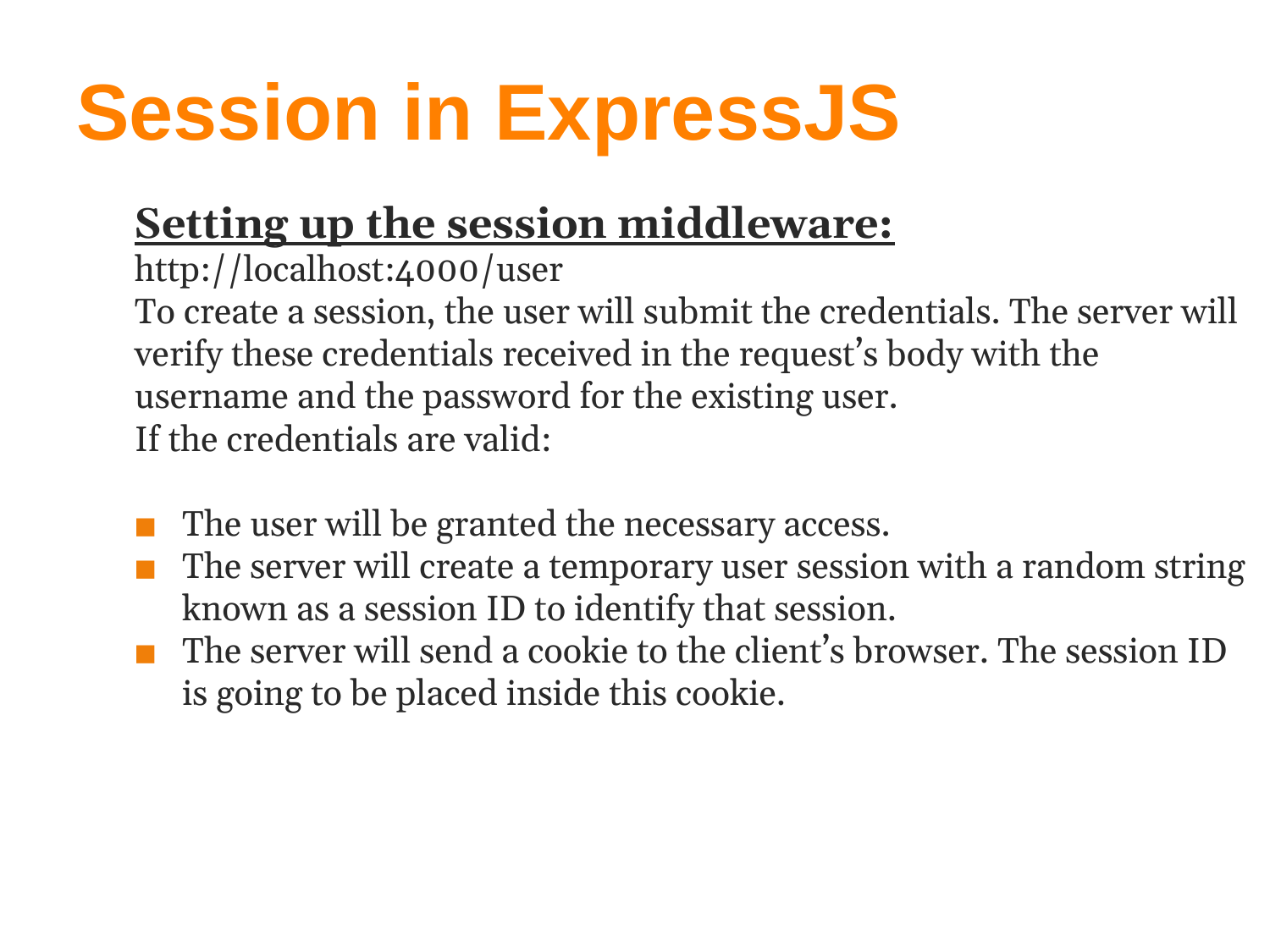

# Session in ExpressJS
Setting up the session middleware:
http://localhost:4000/user
To create a session, the user will submit the credentials. The server will verify these credentials received in the request’s body with the username and the password for the existing user.
If the credentials are valid:

The user will be granted the necessary access.
The server will create a temporary user session with a random string known as a session ID to identify that session.
The server will send a cookie to the client’s browser. The session ID is going to be placed inside this cookie.